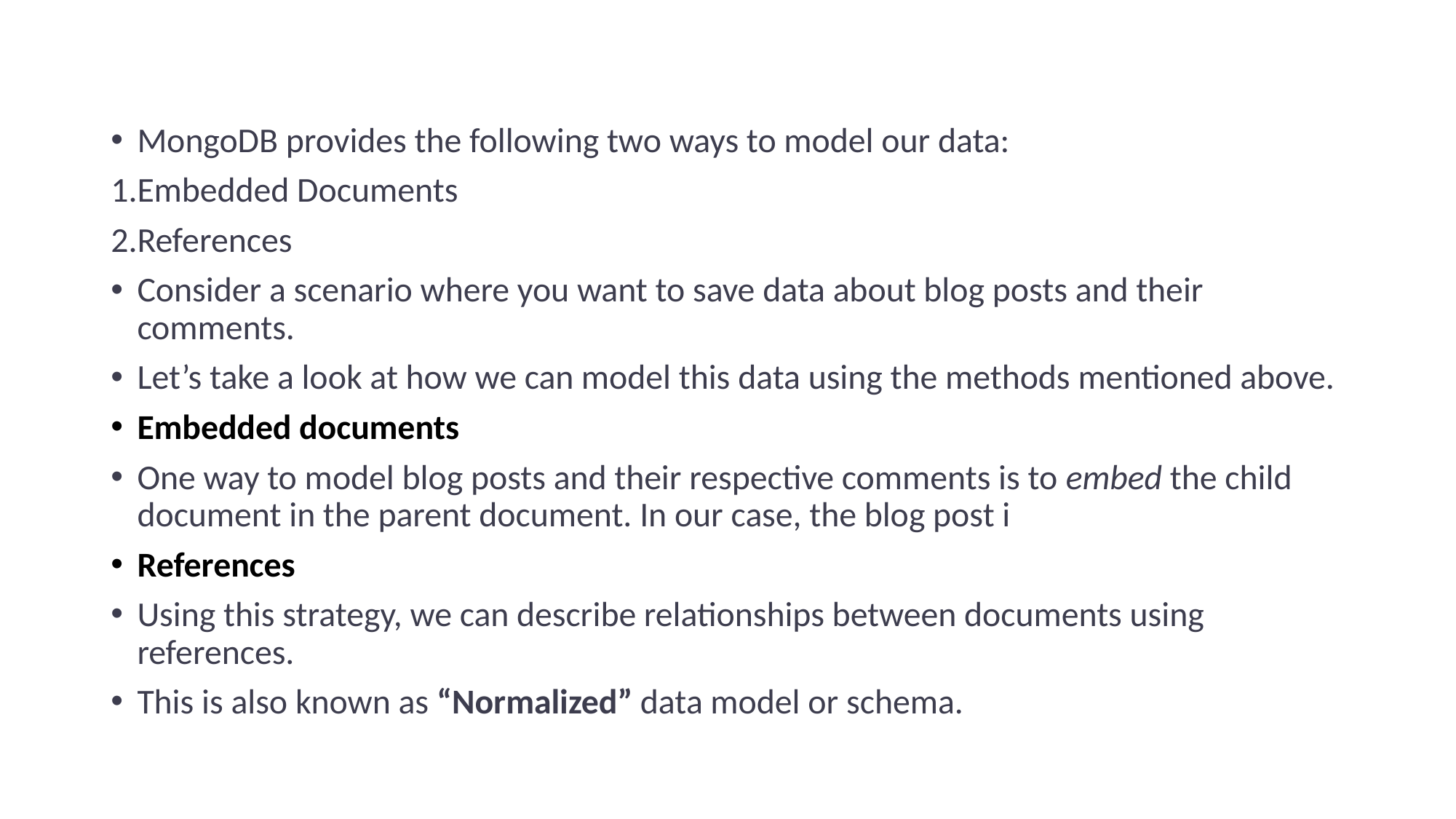

MongoDB provides the following two ways to model our data:
Embedded Documents
References
Consider a scenario where you want to save data about blog posts and their comments.
Let’s take a look at how we can model this data using the methods mentioned above.
Embedded documents
One way to model blog posts and their respective comments is to embed the child document in the parent document. In our case, the blog post i
References
Using this strategy, we can describe relationships between documents using references.
This is also known as “Normalized” data model or schema.